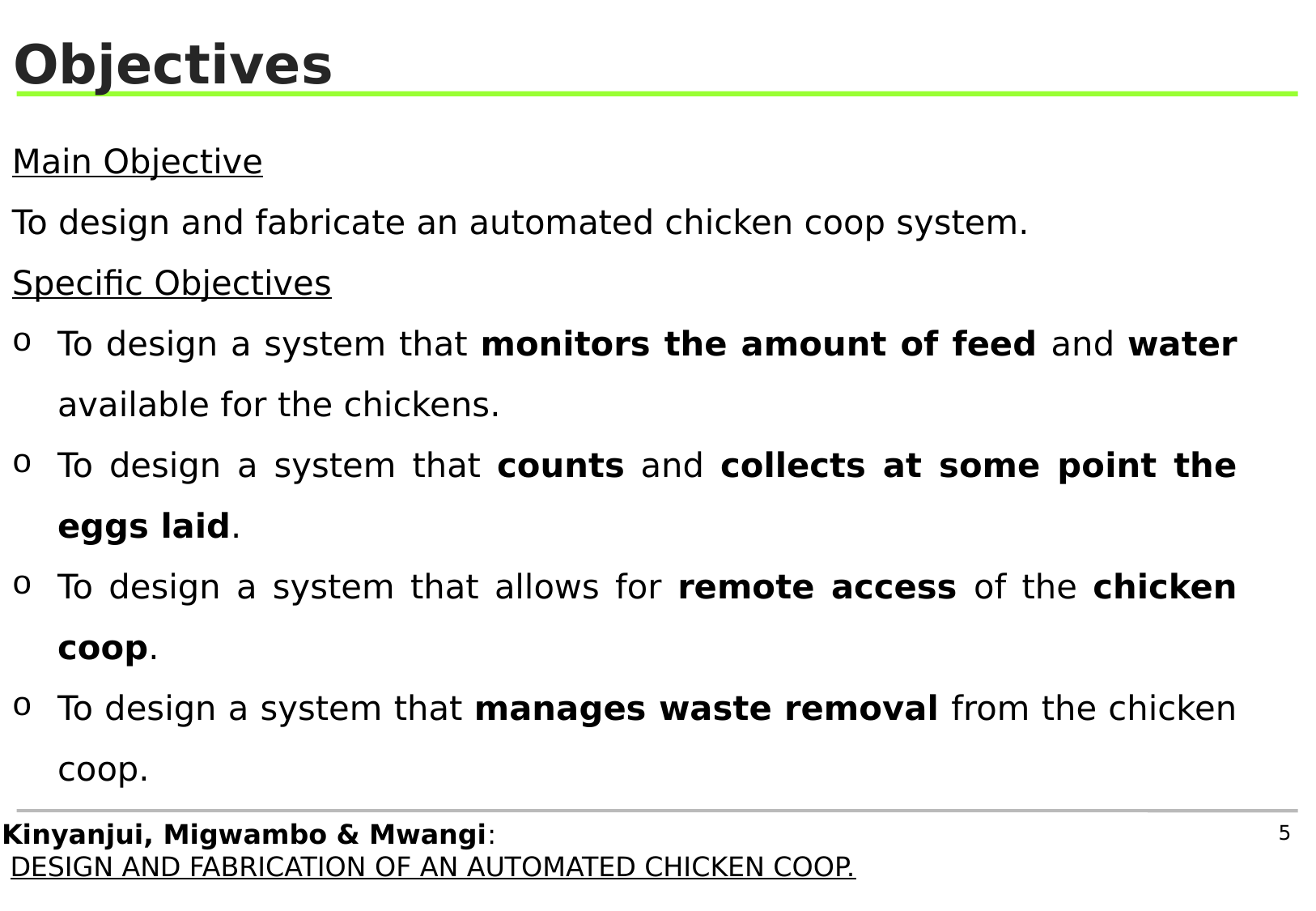

Objectives
Main Objective
To design and fabricate an automated chicken coop system.
Specific Objectives
To design a system that monitors the amount of feed and water available for the chickens.
To design a system that counts and collects at some point the eggs laid.
To design a system that allows for remote access of the chicken coop.
To design a system that manages waste removal from the chicken coop.